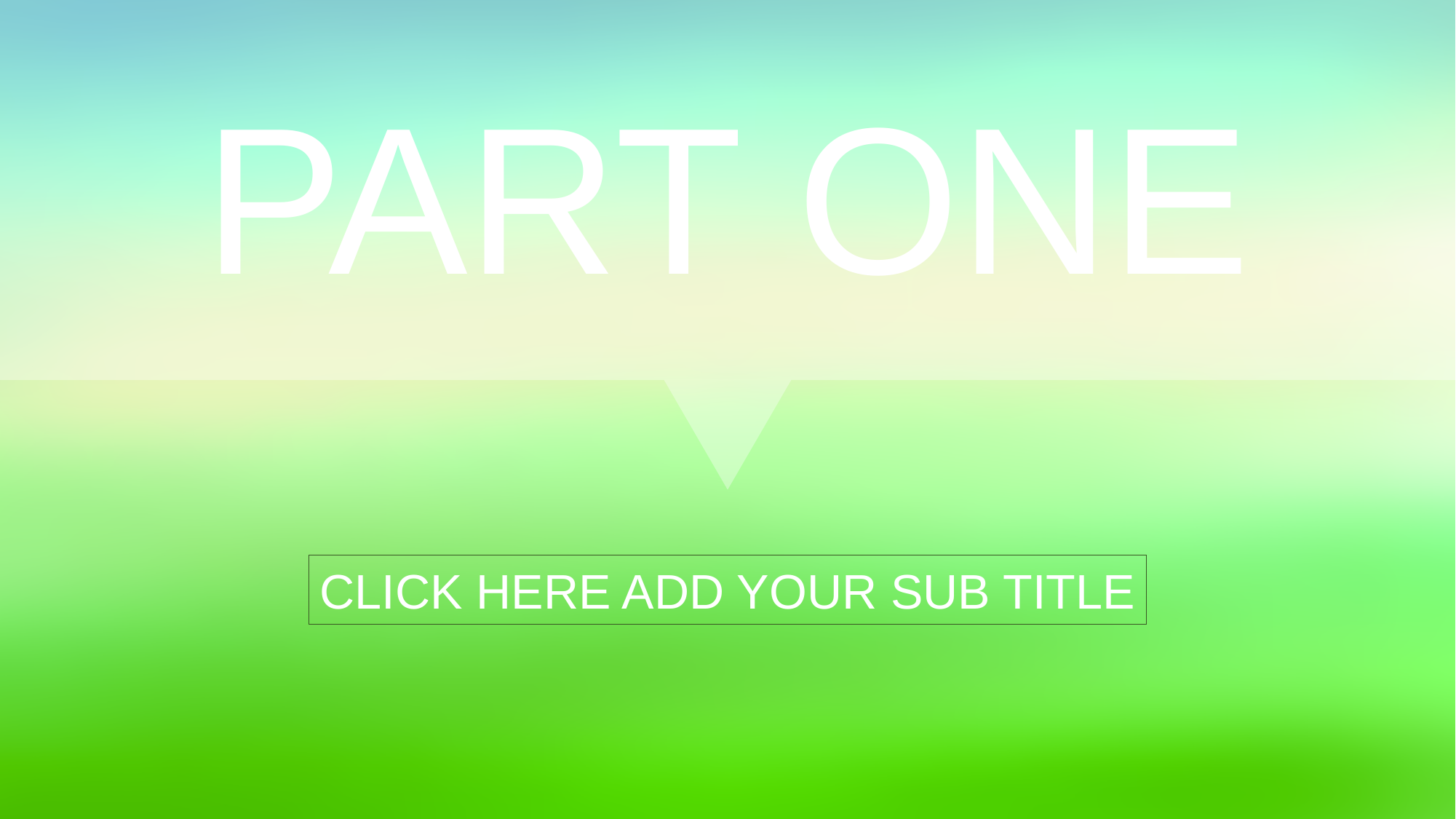

PART ONE

CLICK HERE ADD YOUR SUB TITLE